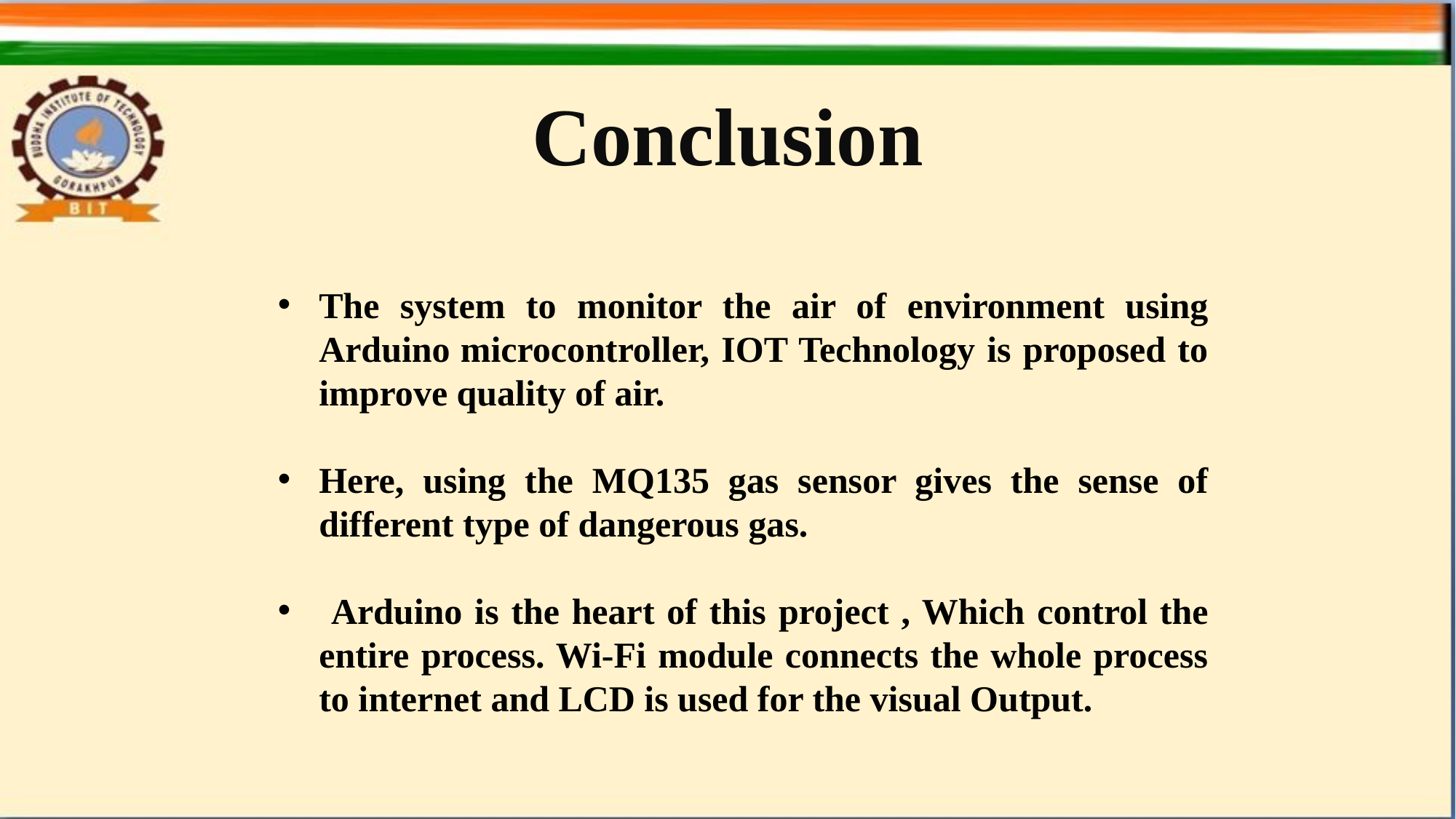

# Conclusion
The system to monitor the air of environment using Arduino microcontroller, IOT Technology is proposed to improve quality of air.

Here, using the MQ135 gas sensor gives the sense of different type of dangerous gas.

 Arduino is the heart of this project , Which control the entire process. Wi-Fi module connects the whole process to internet and LCD is used for the visual Output.